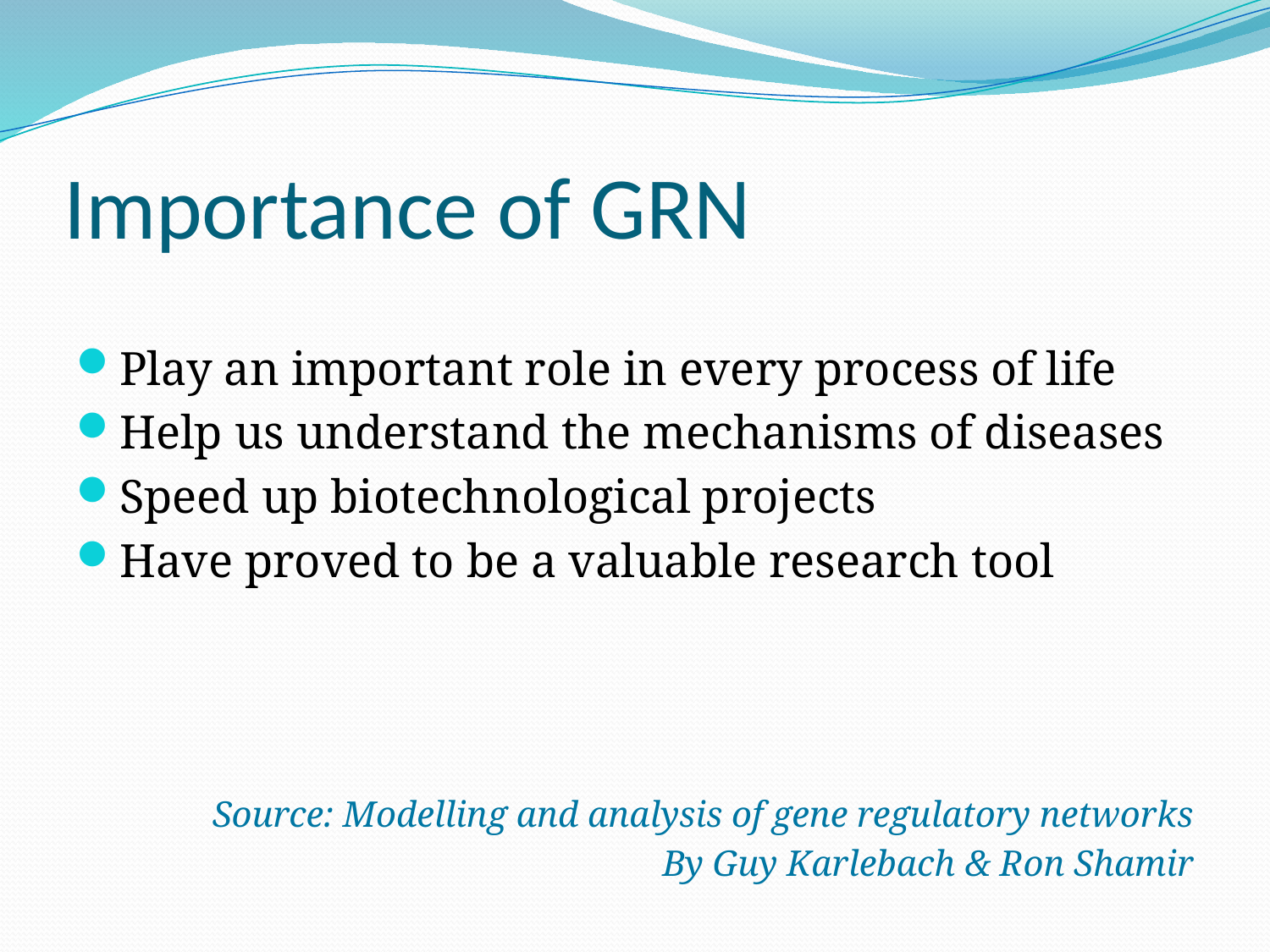

# Importance of GRN

Play an important role in every process of life
Help us understand the mechanisms of diseases
Speed up biotechnological projects
Have proved to be a valuable research tool

Source: Modelling and analysis of gene regulatory networks
By Guy Karlebach & Ron Shamir